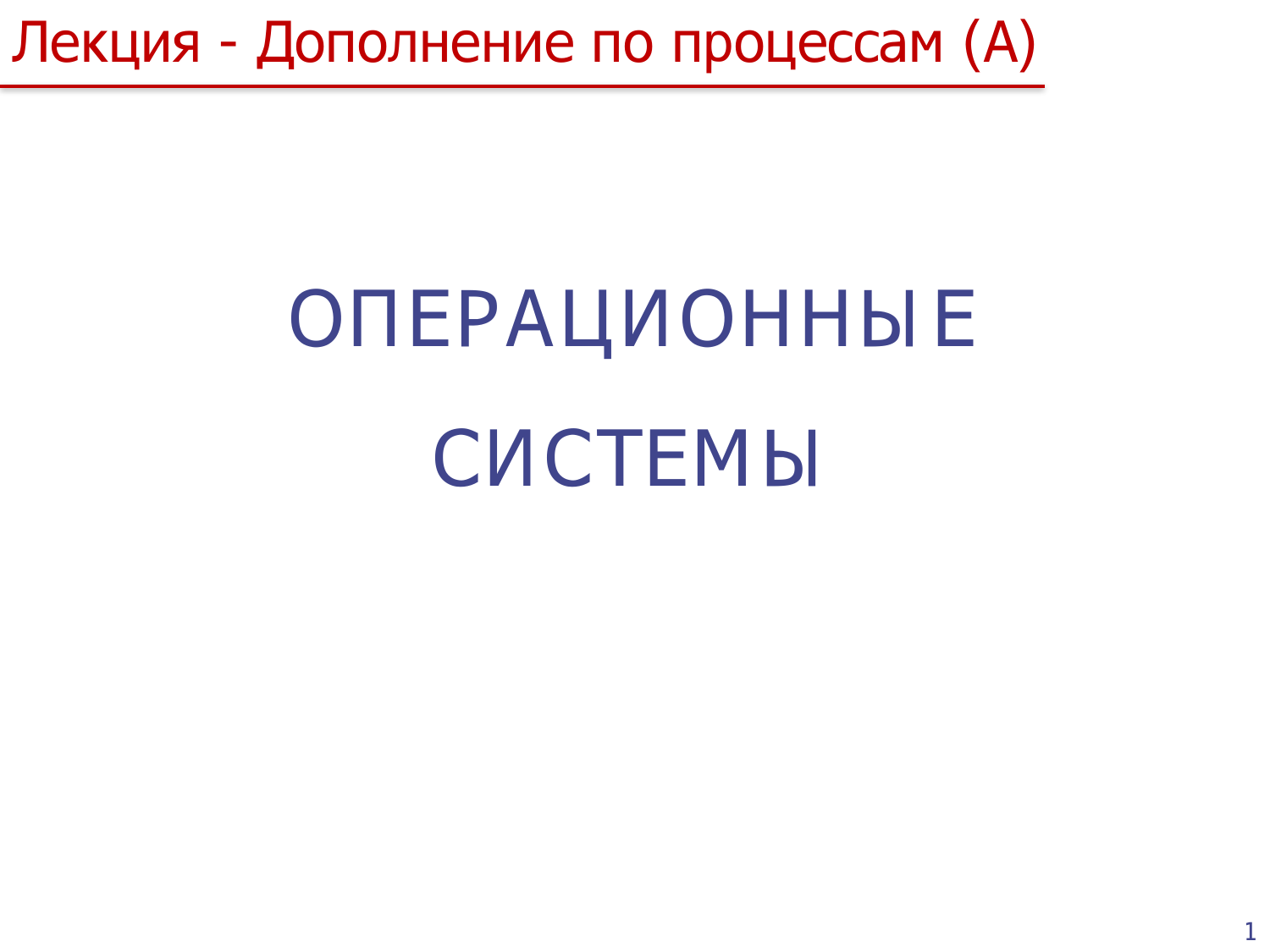

Лекция - Дополнение по процессам (А)
ОПЕРАЦИОННЫЕ
СИСТЕМЫ
1